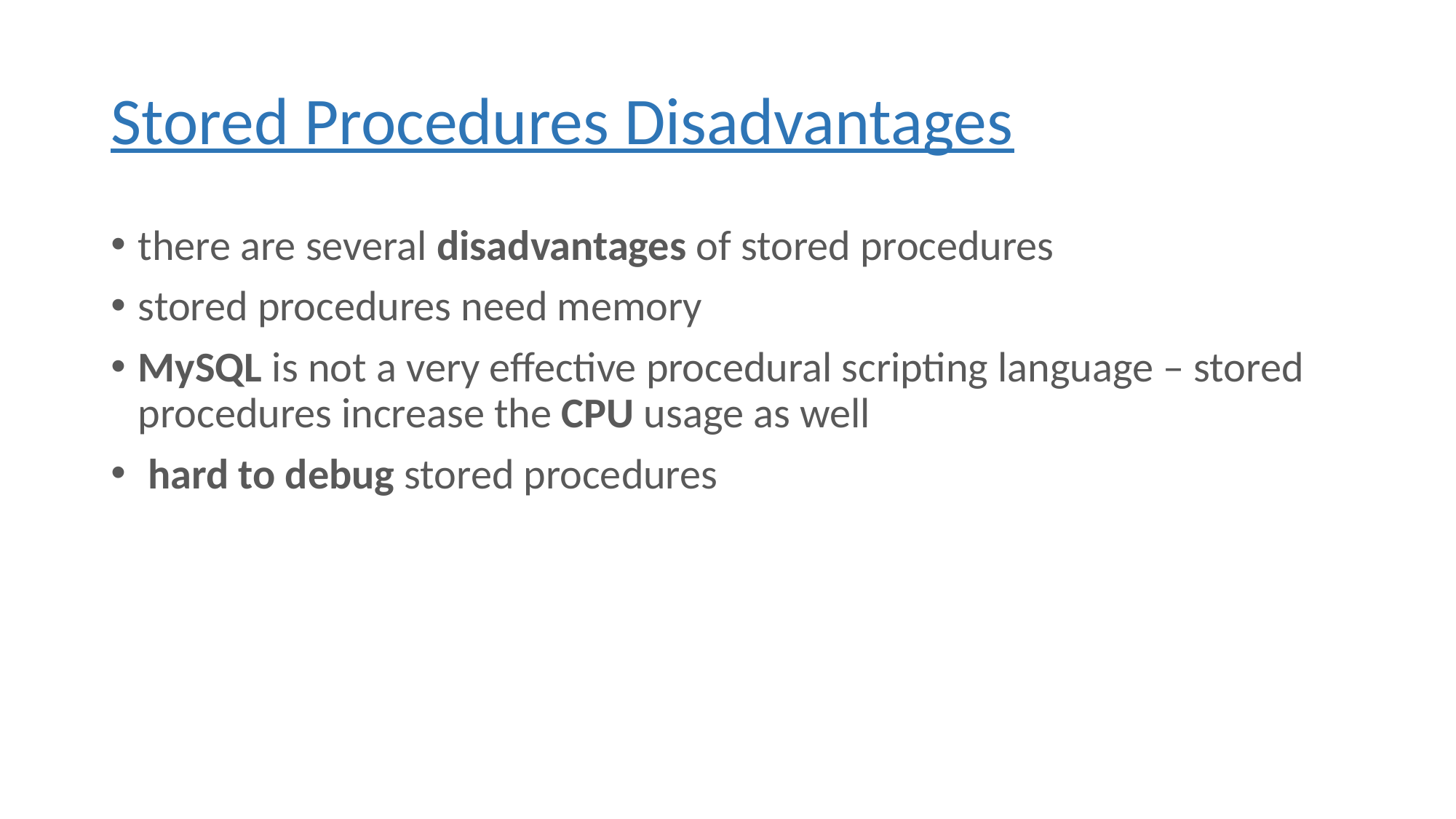

# Stored Procedures Disadvantages
there are several disadvantages of stored procedures
stored procedures need memory
MySQL is not a very effective procedural scripting language – stored procedures increase the CPU usage as well
 hard to debug stored procedures